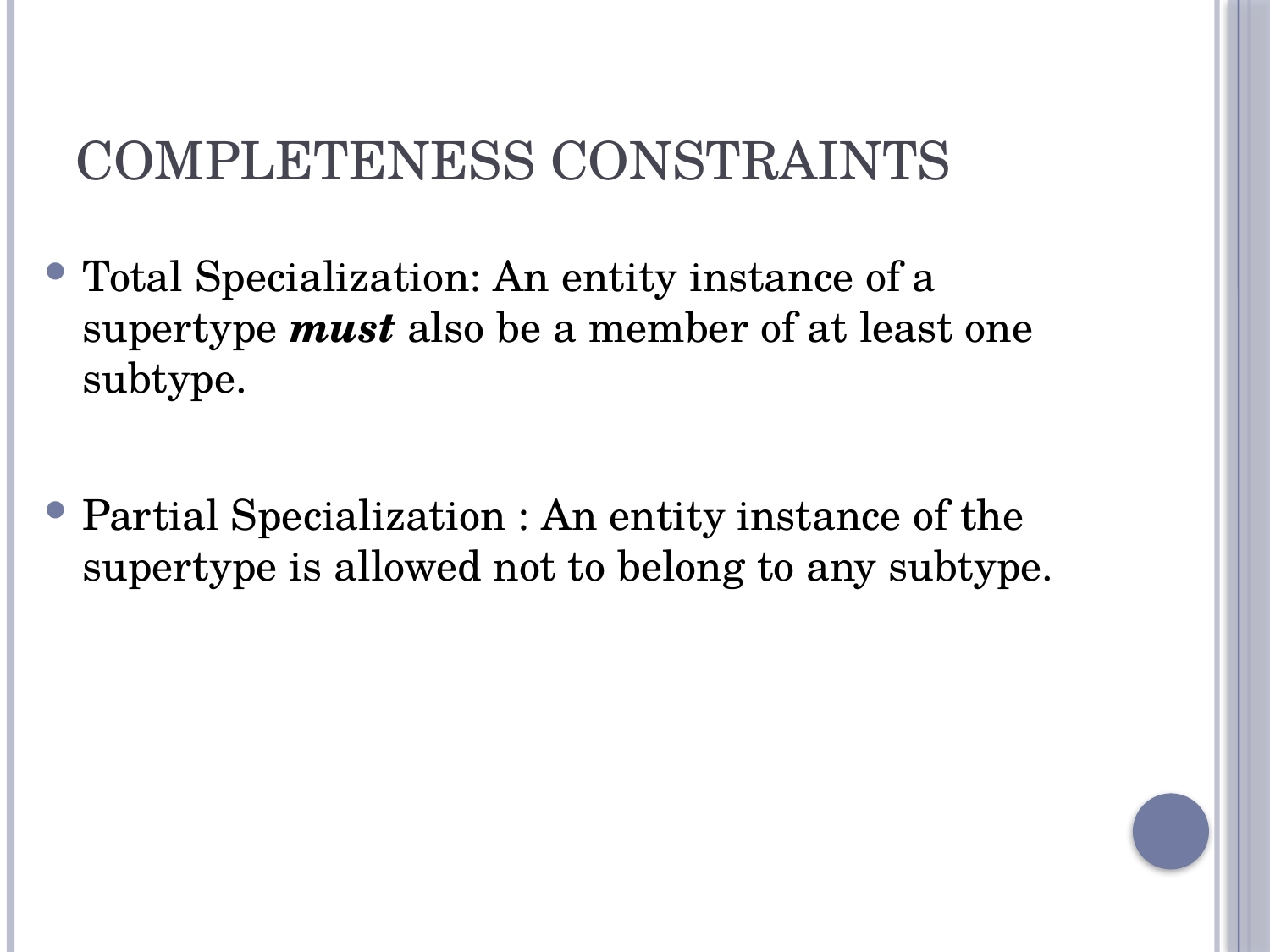

# Completeness constraints
Total Specialization: An entity instance of a supertype must also be a member of at least one subtype.

Partial Specialization : An entity instance of the supertype is allowed not to belong to any subtype.